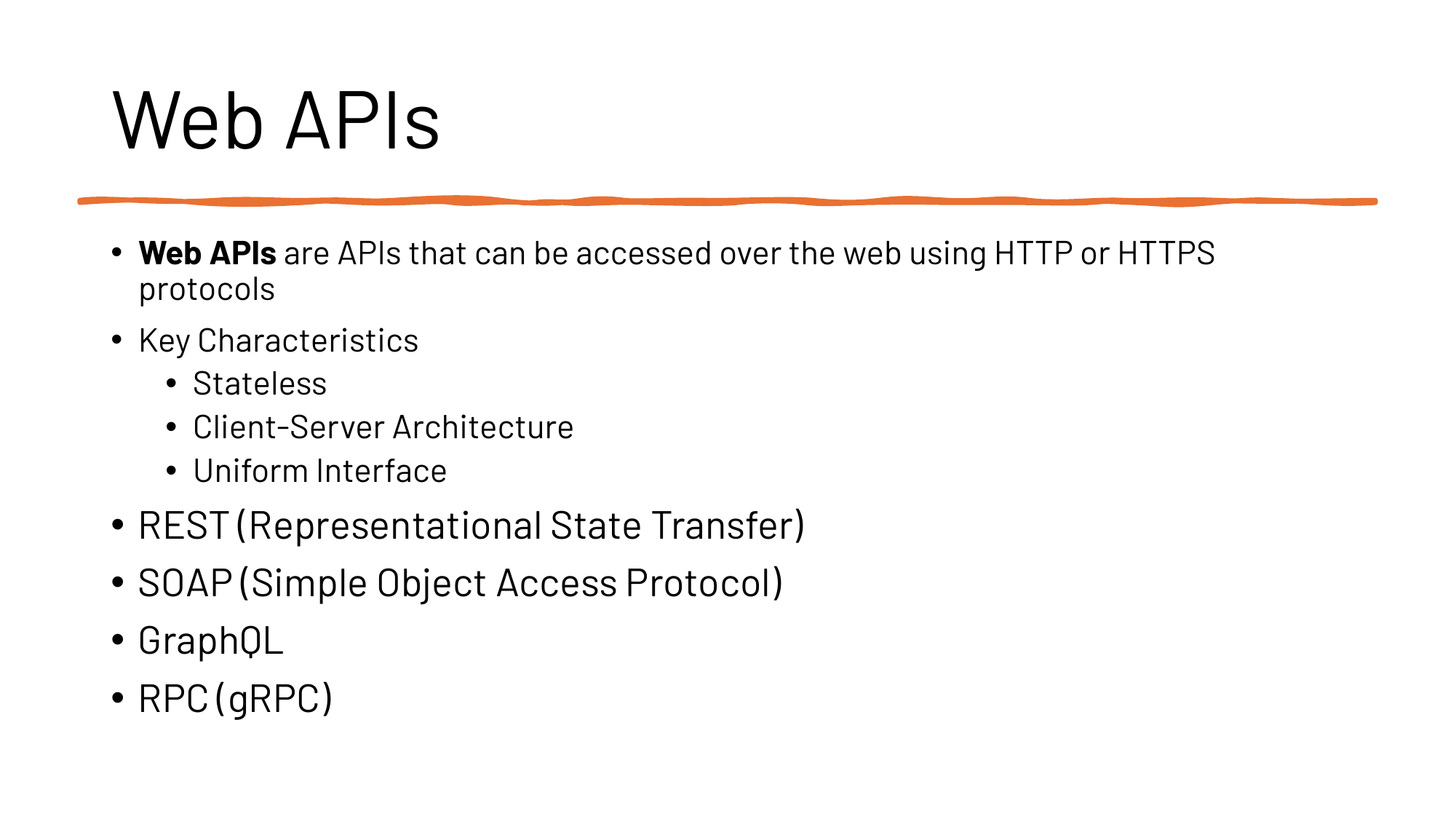

# Web APIs

Web APIs are APIs that can be accessed over the web using HTTP or HTTPS protocols
Key Characteristics
Stateless
Client-Server Architecture
Uniform Interface
REST (Representational State Transfer)
SOAP (Simple Object Access Protocol)
GraphQL
RPC (gRPC)